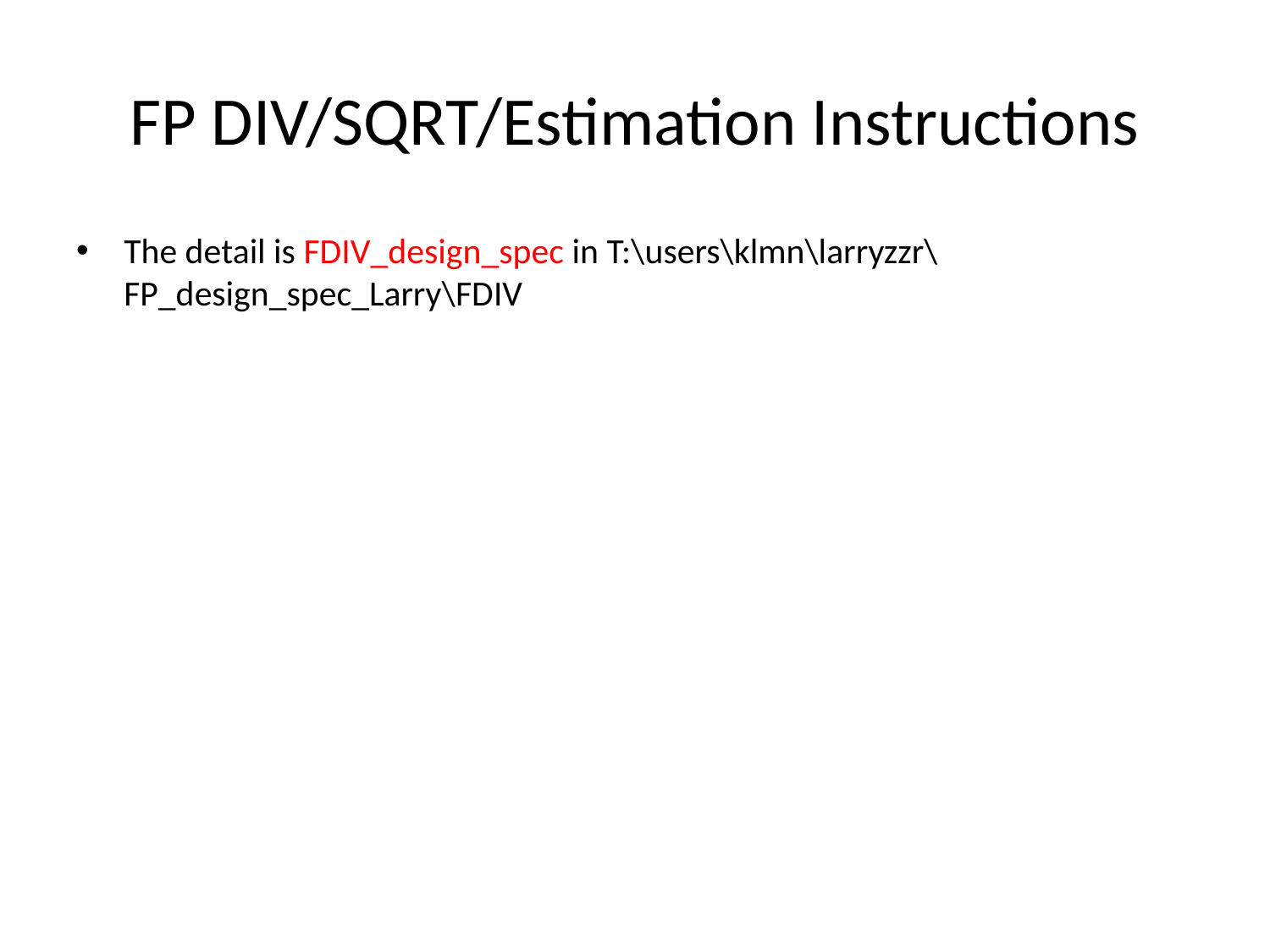

# FP DIV/SQRT/Estimation Instructions
The detail is FDIV_design_spec in T:\users\klmn\larryzzr\FP_design_spec_Larry\FDIV